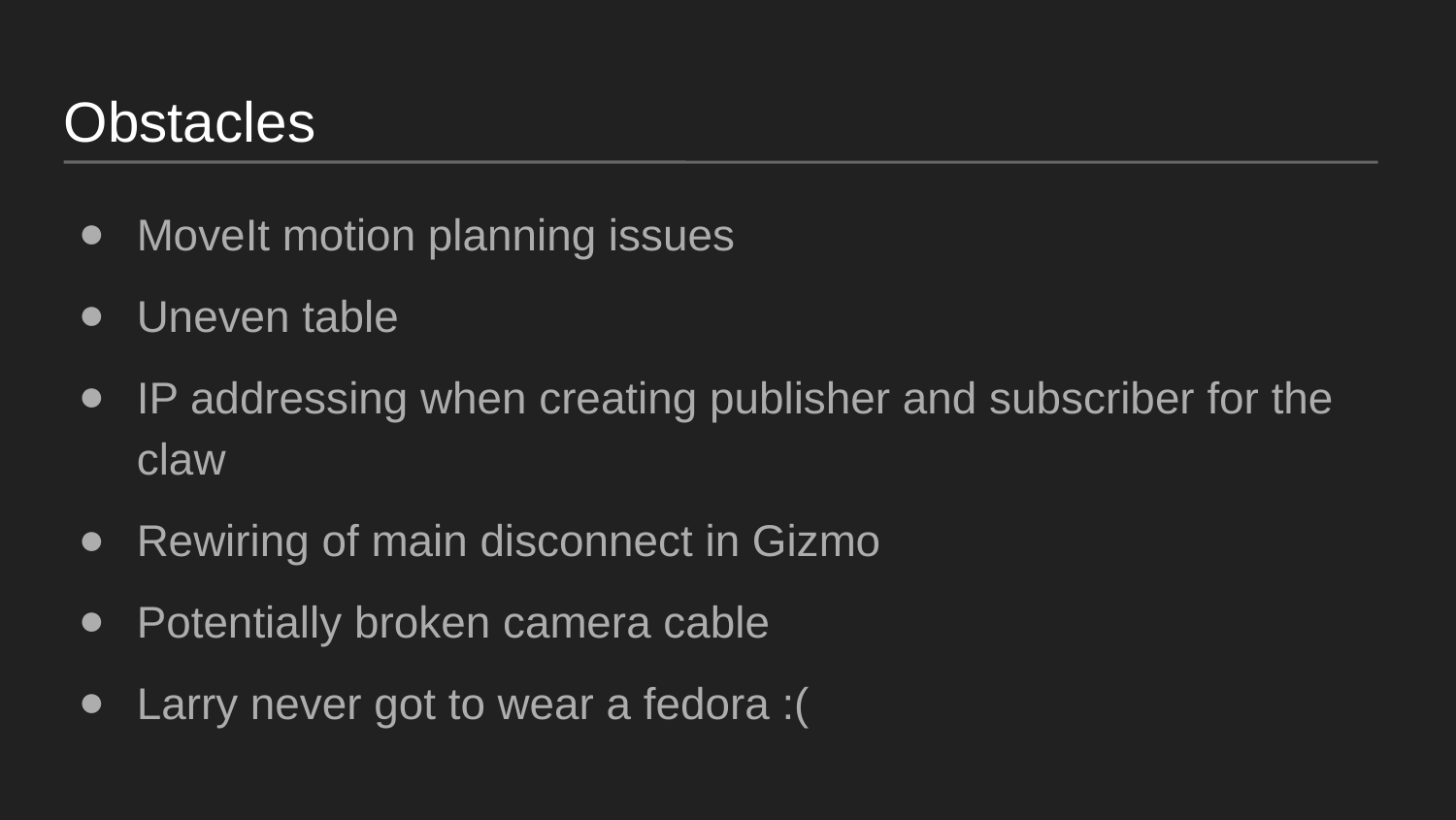

Obstacles
MoveIt motion planning issues
Uneven table
IP addressing when creating publisher and subscriber for the claw
Rewiring of main disconnect in Gizmo
Potentially broken camera cable
Larry never got to wear a fedora :(